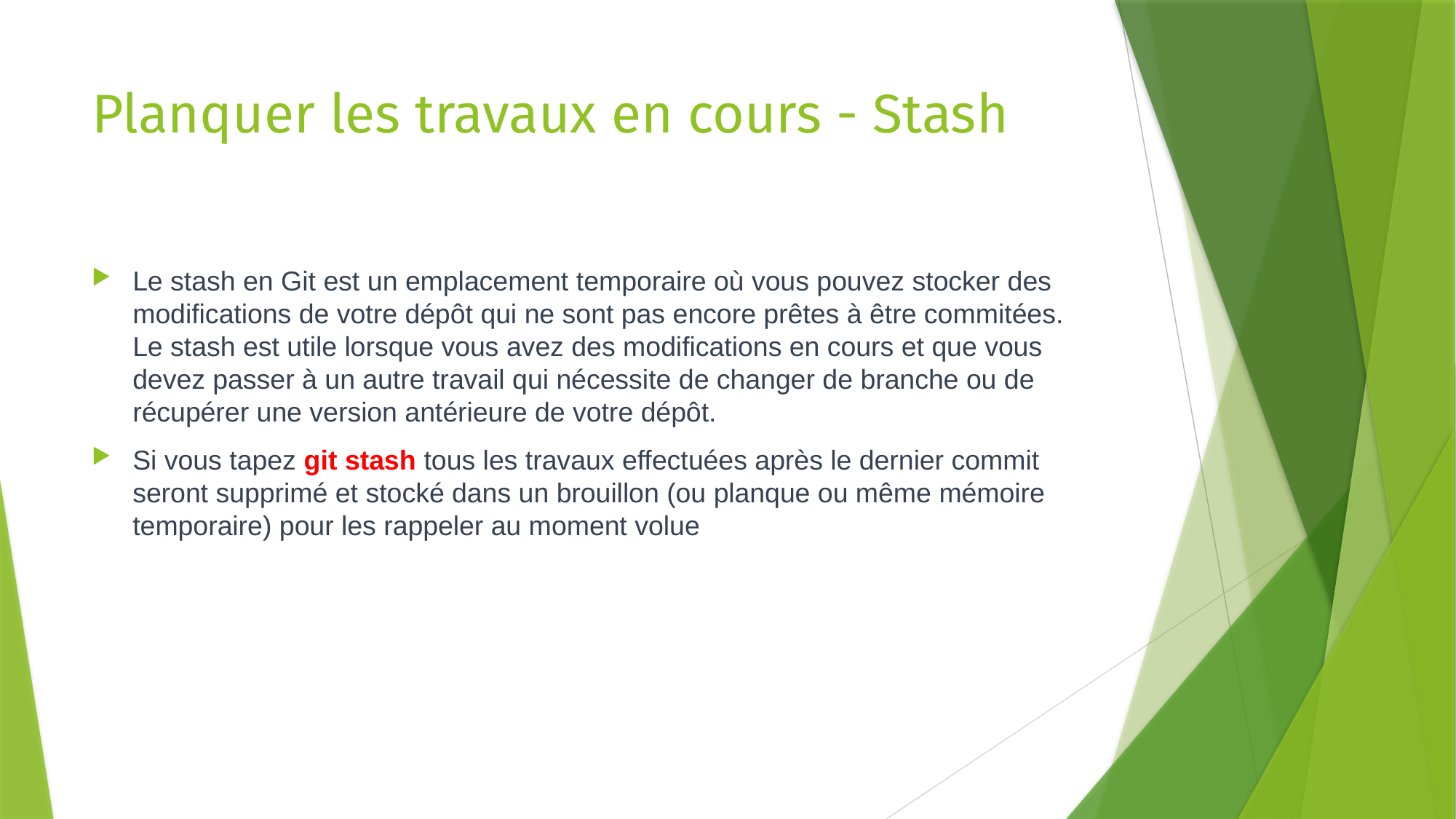

# Planquer les travaux en cours - Stash
Le stash en Git est un emplacement temporaire où vous pouvez stocker des modifications de votre dépôt qui ne sont pas encore prêtes à être commitées. Le stash est utile lorsque vous avez des modifications en cours et que vous devez passer à un autre travail qui nécessite de changer de branche ou de récupérer une version antérieure de votre dépôt.
Si vous tapez git stash tous les travaux effectuées après le dernier commit seront supprimé et stocké dans un brouillon (ou planque ou même mémoire temporaire) pour les rappeler au moment volue